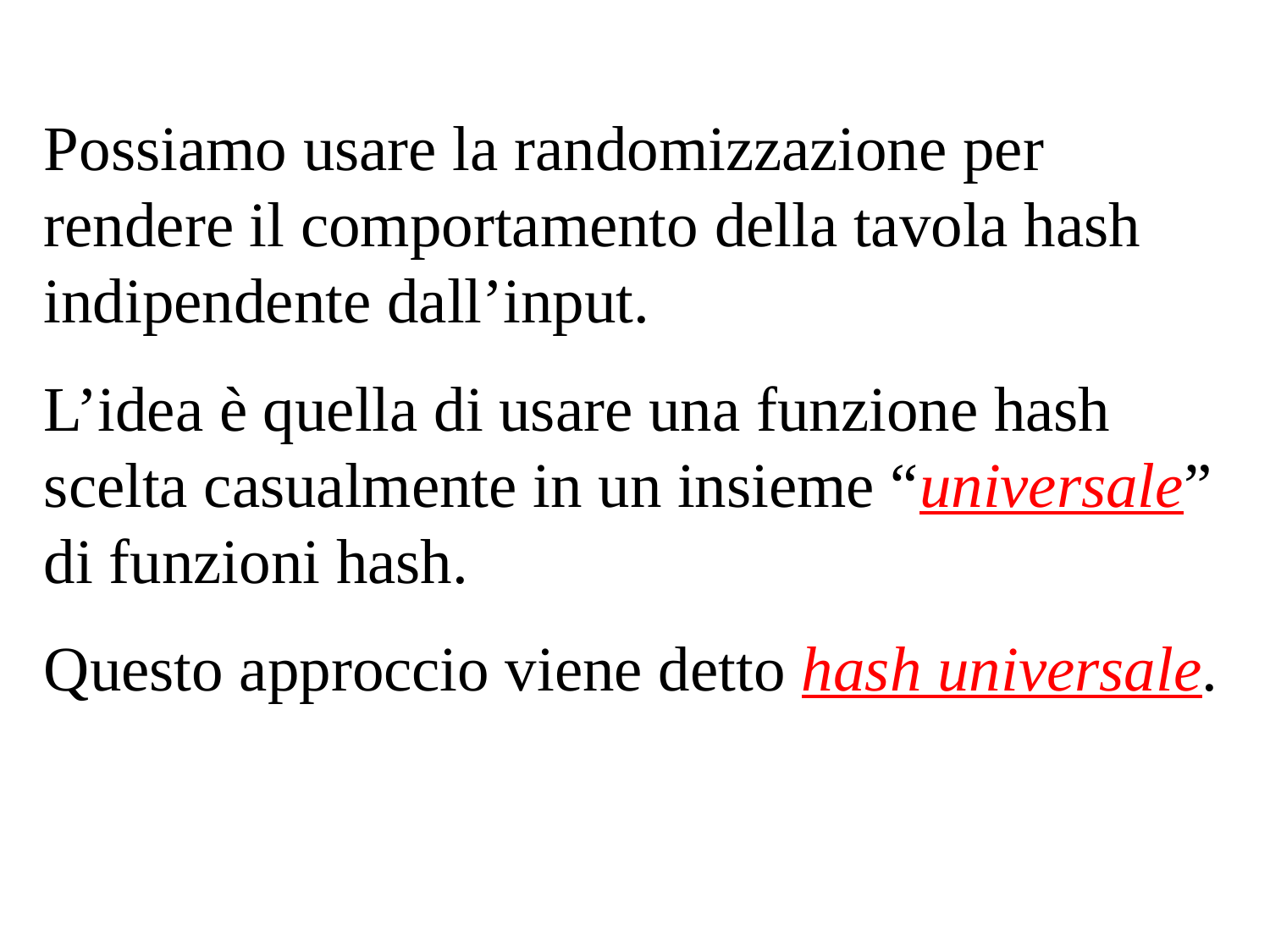

Possiamo usare la randomizzazione per rendere il comportamento della tavola hash indipendente dall’input.
L’idea è quella di usare una funzione hash scelta casualmente in un insieme “universale” di funzioni hash.
Questo approccio viene detto hash universale.